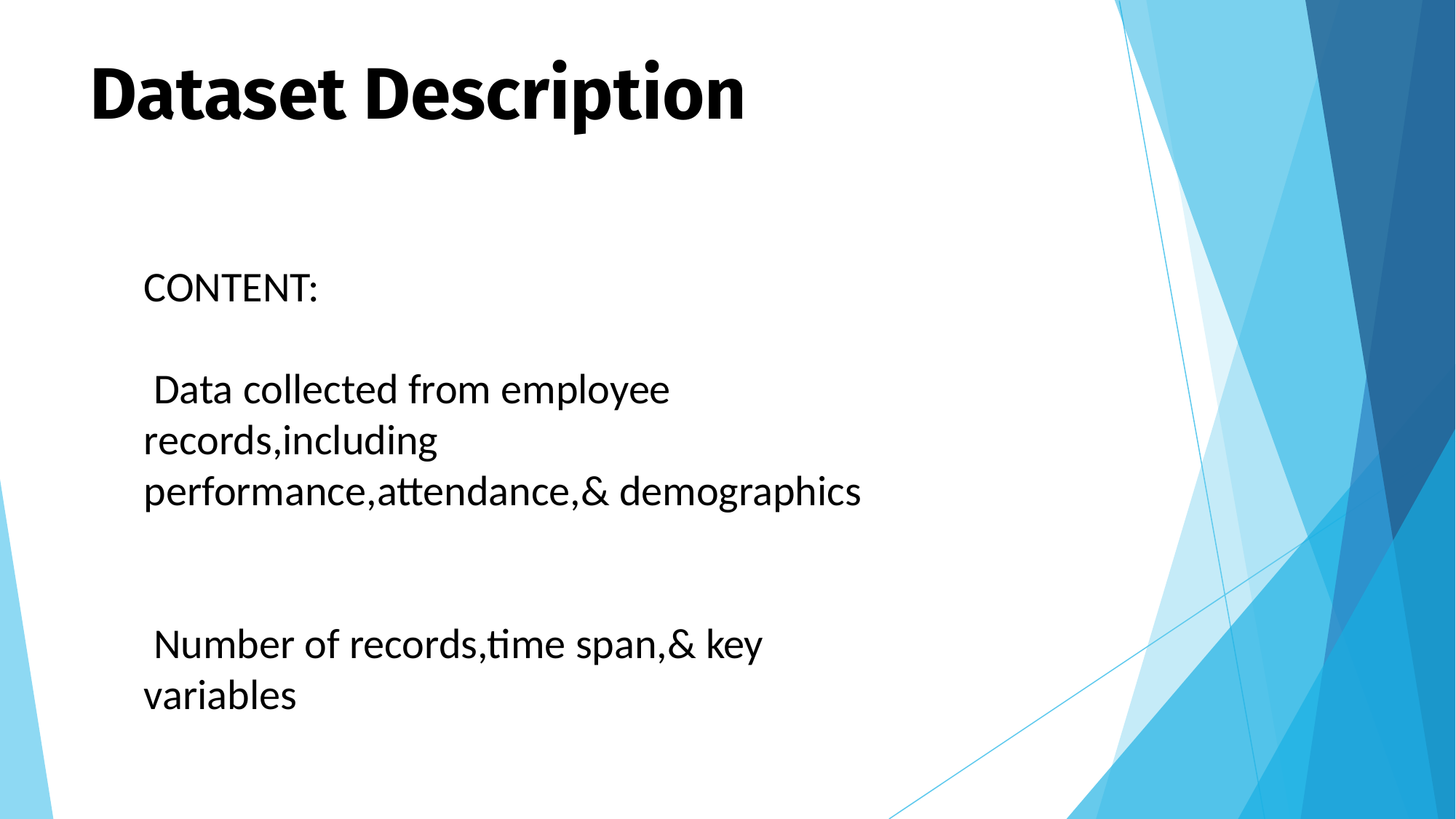

# Dataset Description
CONTENT:

 Data collected from employee records,including
performance,attendance,& demographics

 Number of records,time span,& key variables